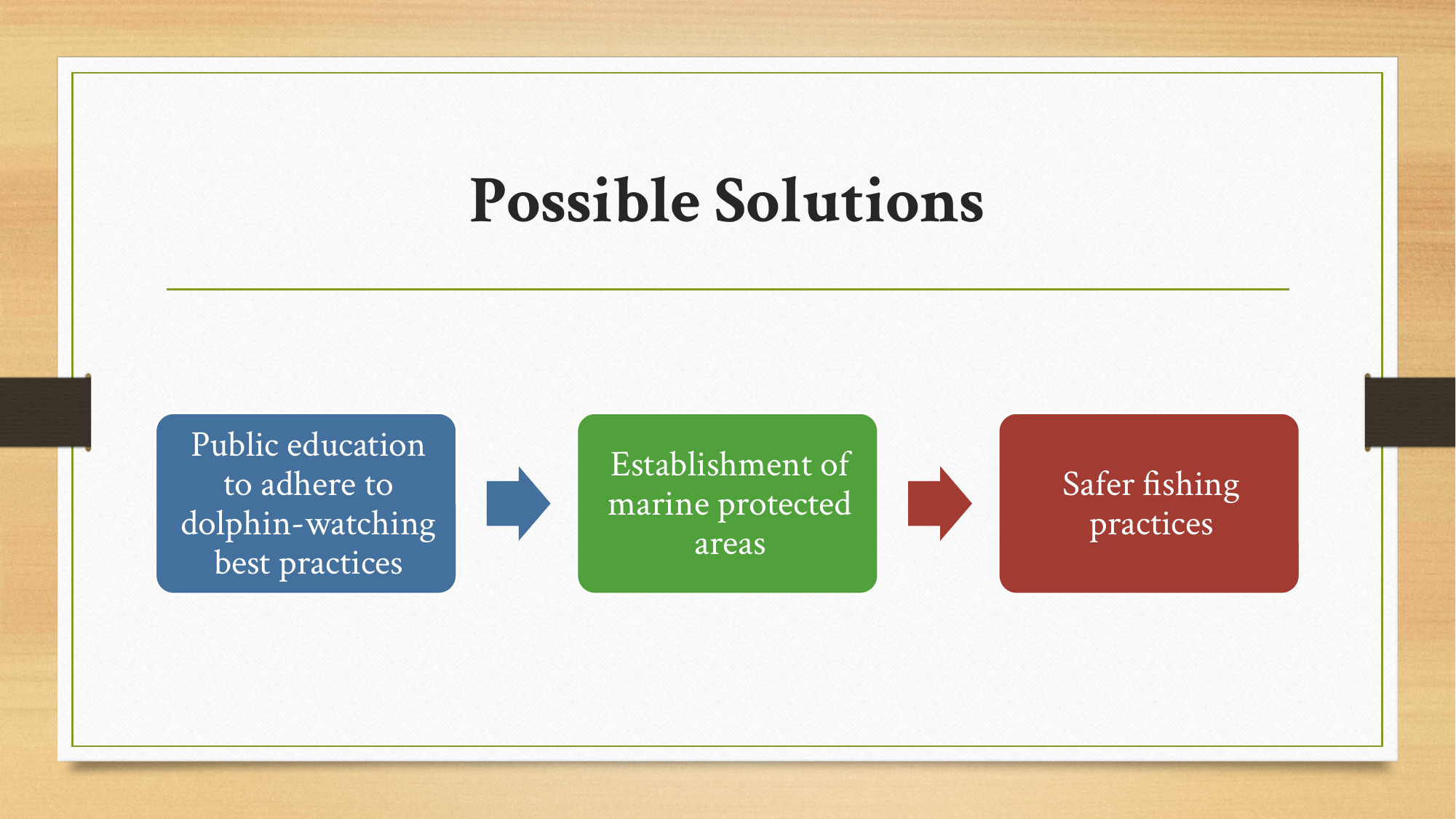

# Possible Solutions
Public education to adhere to dolphin-watching best practices

Establishment of marine protected areas

Safer fishing practices